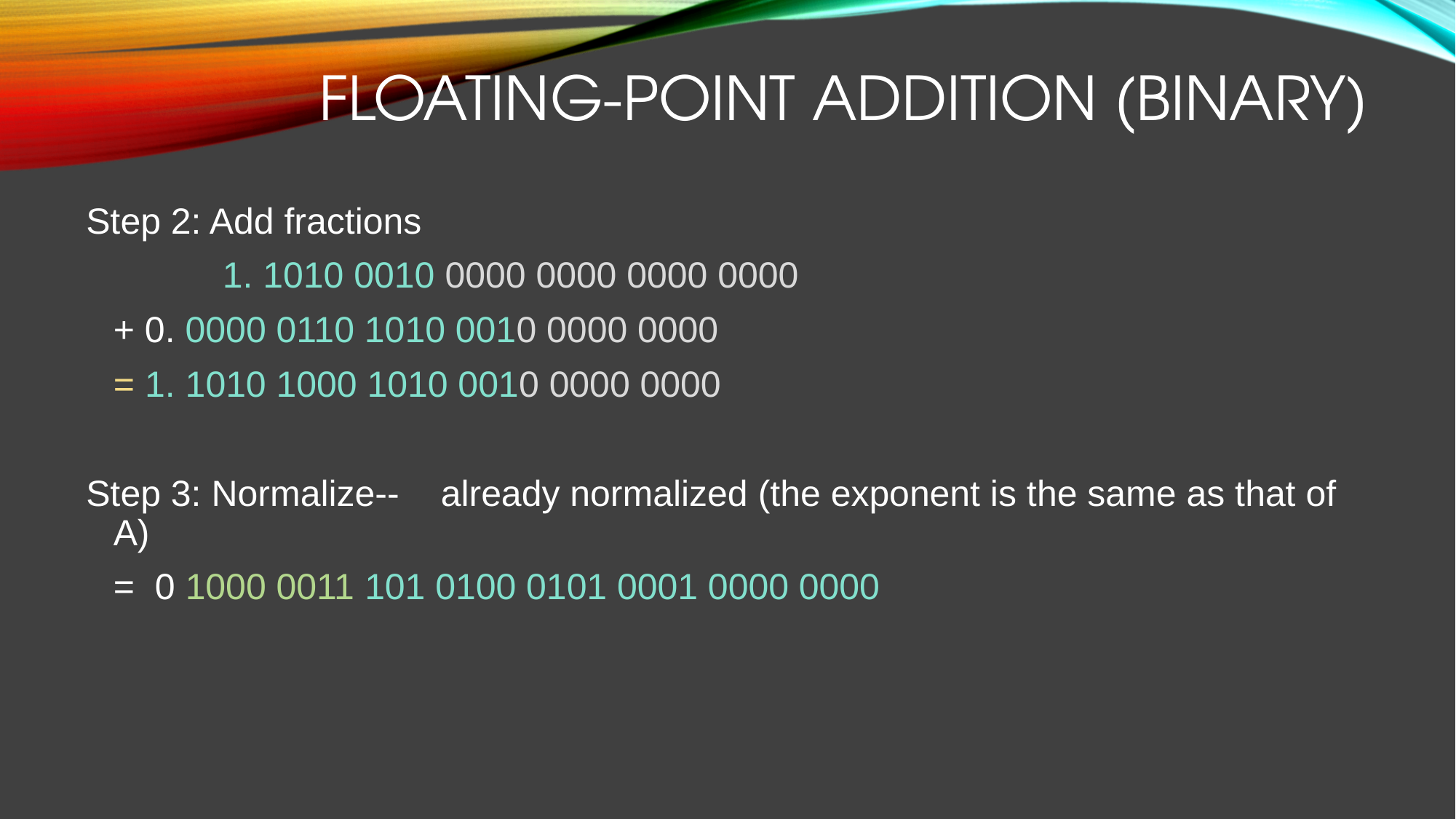

# Floating-Point Addition (Binary)
Step 2: Add fractions
   	1. 1010 0010 0000 0000 0000 0000
	+ 0. 0000 0110 1010 0010 0000 0000
	= 1. 1010 1000 1010 0010 0000 0000

Step 3: Normalize--	already normalized (the exponent is the same as that of A)
	=  0 1000 0011 101 0100 0101 0001 0000 0000